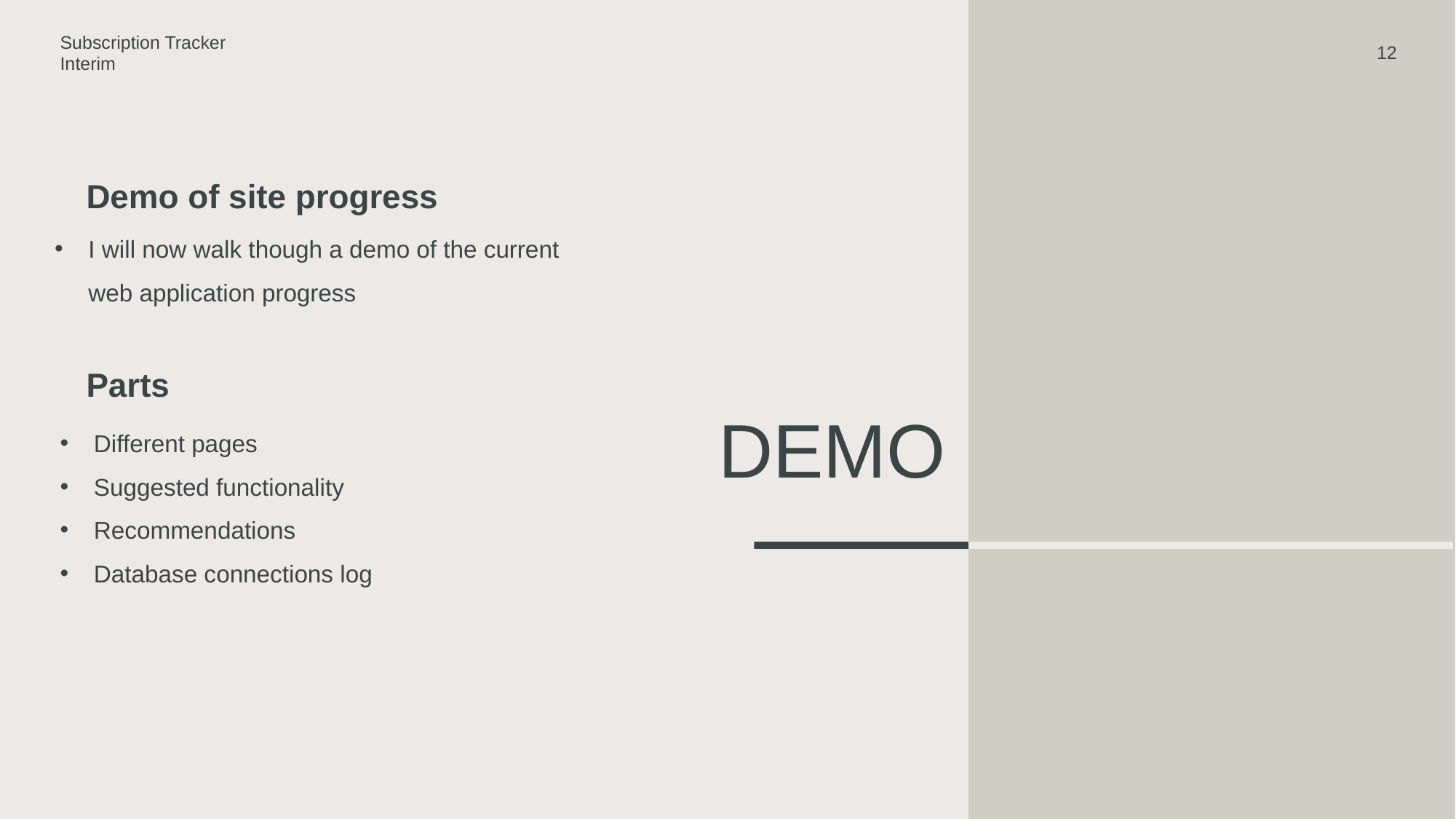

Subscription Tracker
Interim
12
Demo of site progress
I will now walk though a demo of the current web application progress
Parts
# Demo
Different pages
Suggested functionality
Recommendations
Database connections log